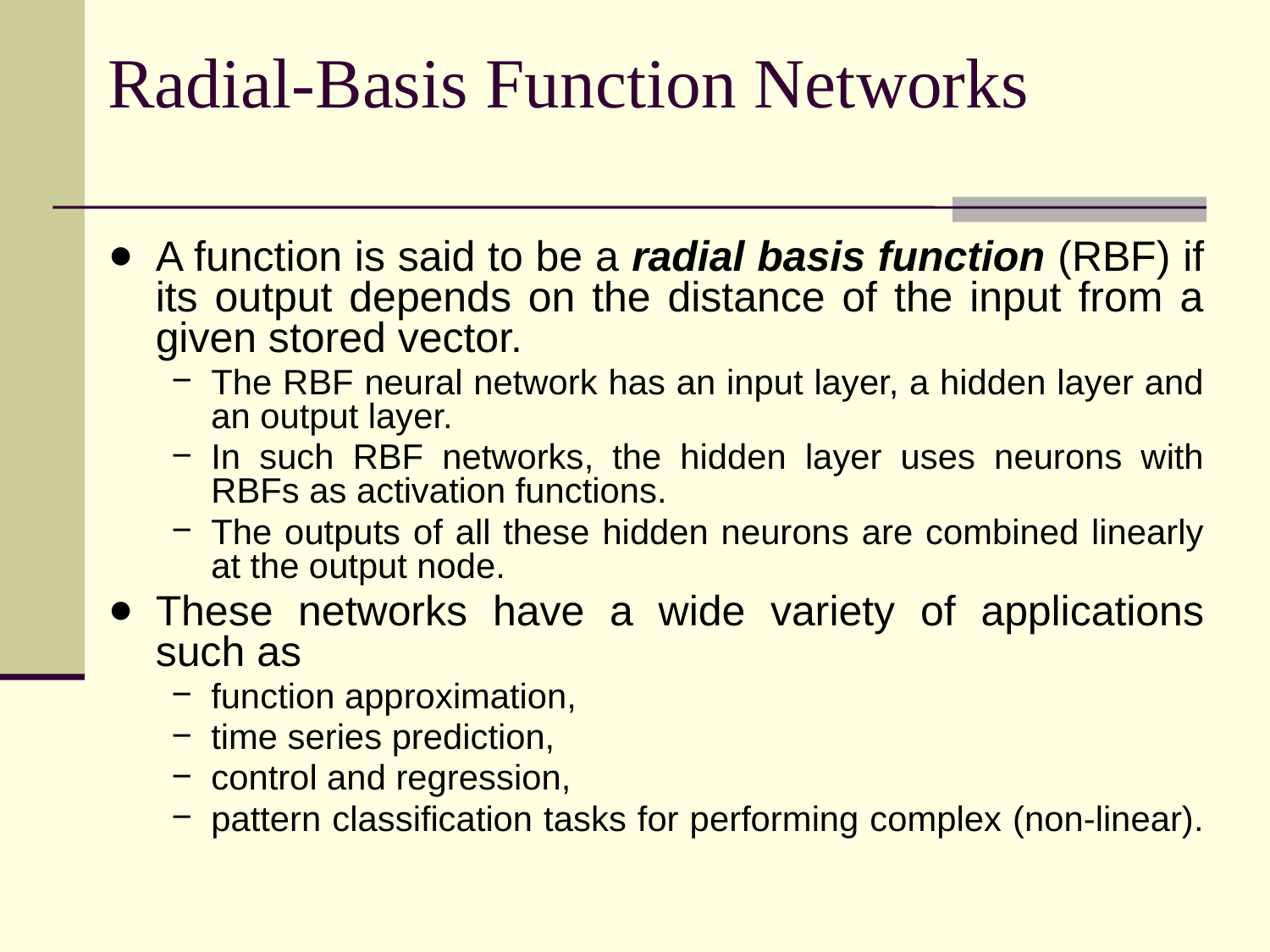

# Radial-Basis Function Networks
A function is said to be a radial basis function (RBF) if its output depends on the distance of the input from a given stored vector.
The RBF neural network has an input layer, a hidden layer and an output layer.
In such RBF networks, the hidden layer uses neurons with RBFs as activation functions.
The outputs of all these hidden neurons are combined linearly at the output node.
These networks have a wide variety of applications such as
function approximation,
time series prediction,
control and regression,
pattern classification tasks for performing complex (non-linear).